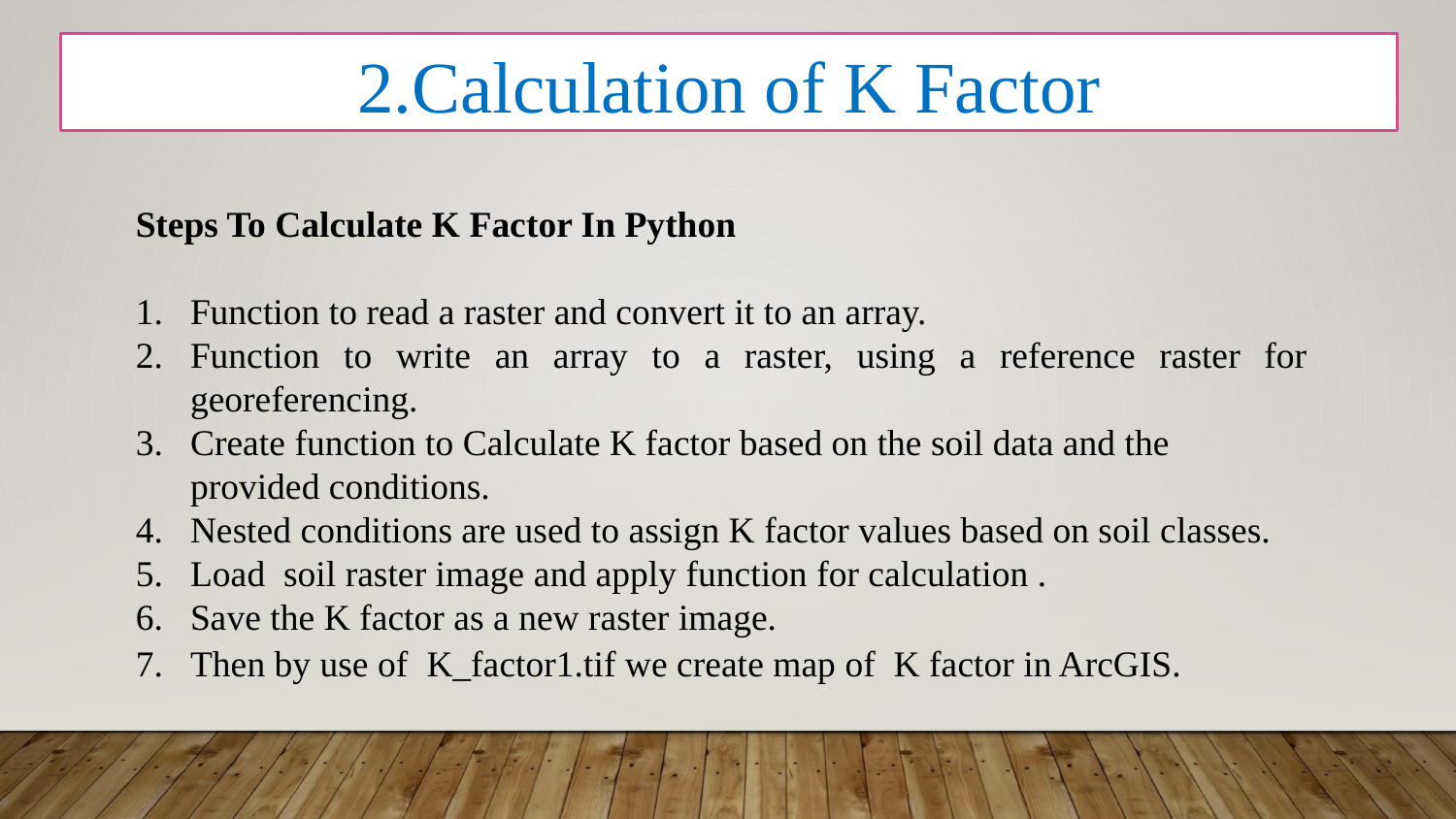

2.Calculation of K Factor
Steps To Calculate K Factor In Python

Function to read a raster and convert it to an array.
Function to write an array to a raster, using a reference raster for georeferencing.
Create function to Calculate K factor based on the soil data and the provided conditions.
Nested conditions are used to assign K factor values based on soil classes.
Load  soil raster image and apply function for calculation .
Save the K factor as a new raster image.
Then by use of  K_factor1.tif we create map of  K factor in ArcGIS.